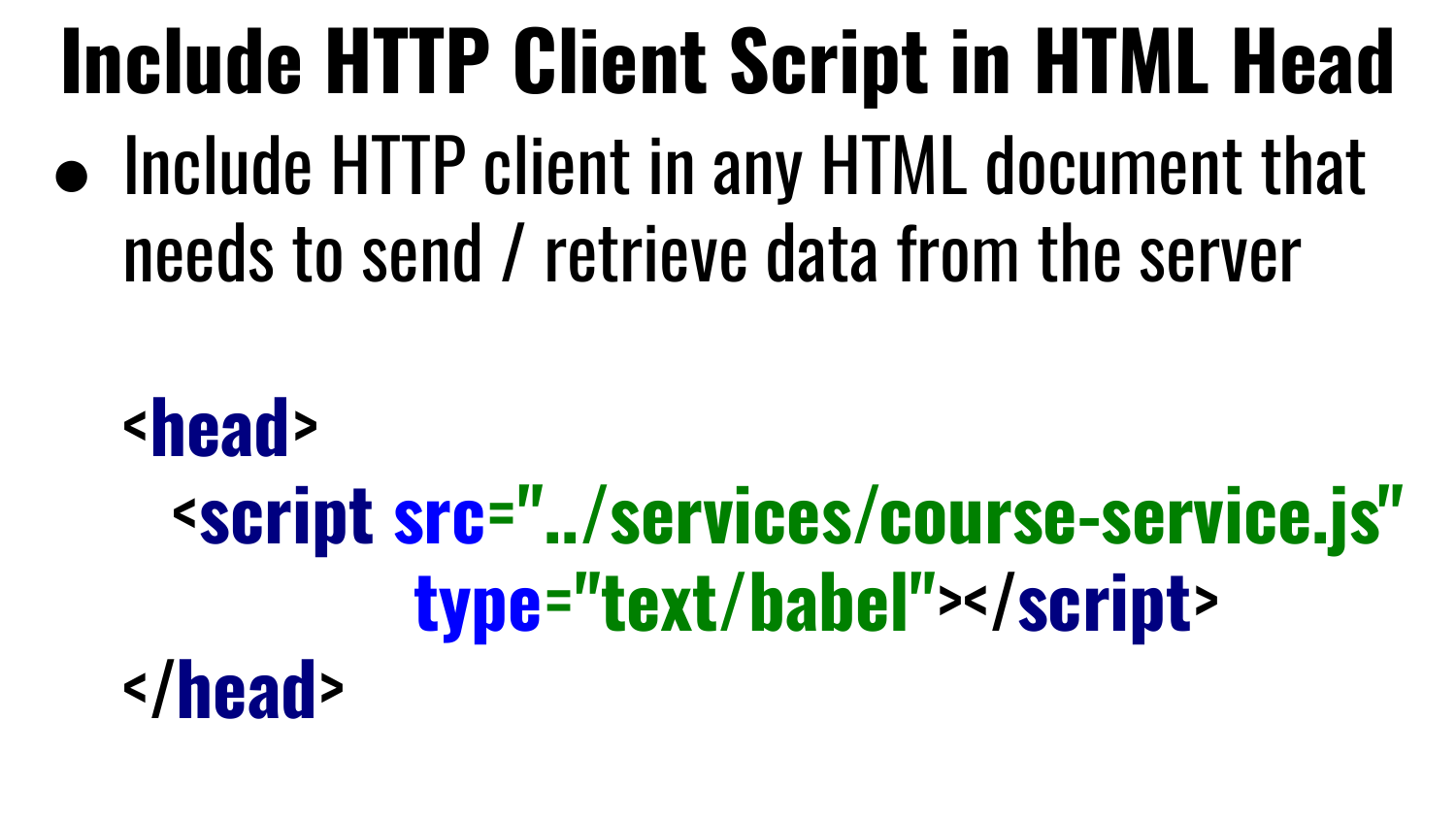

# Include HTTP Client Script in HTML Head
Include HTTP client in any HTML document that needs to send / retrieve data from the server

<head>
   <script src="../services/course-service.js"
type="text/babel"></script>
</head>